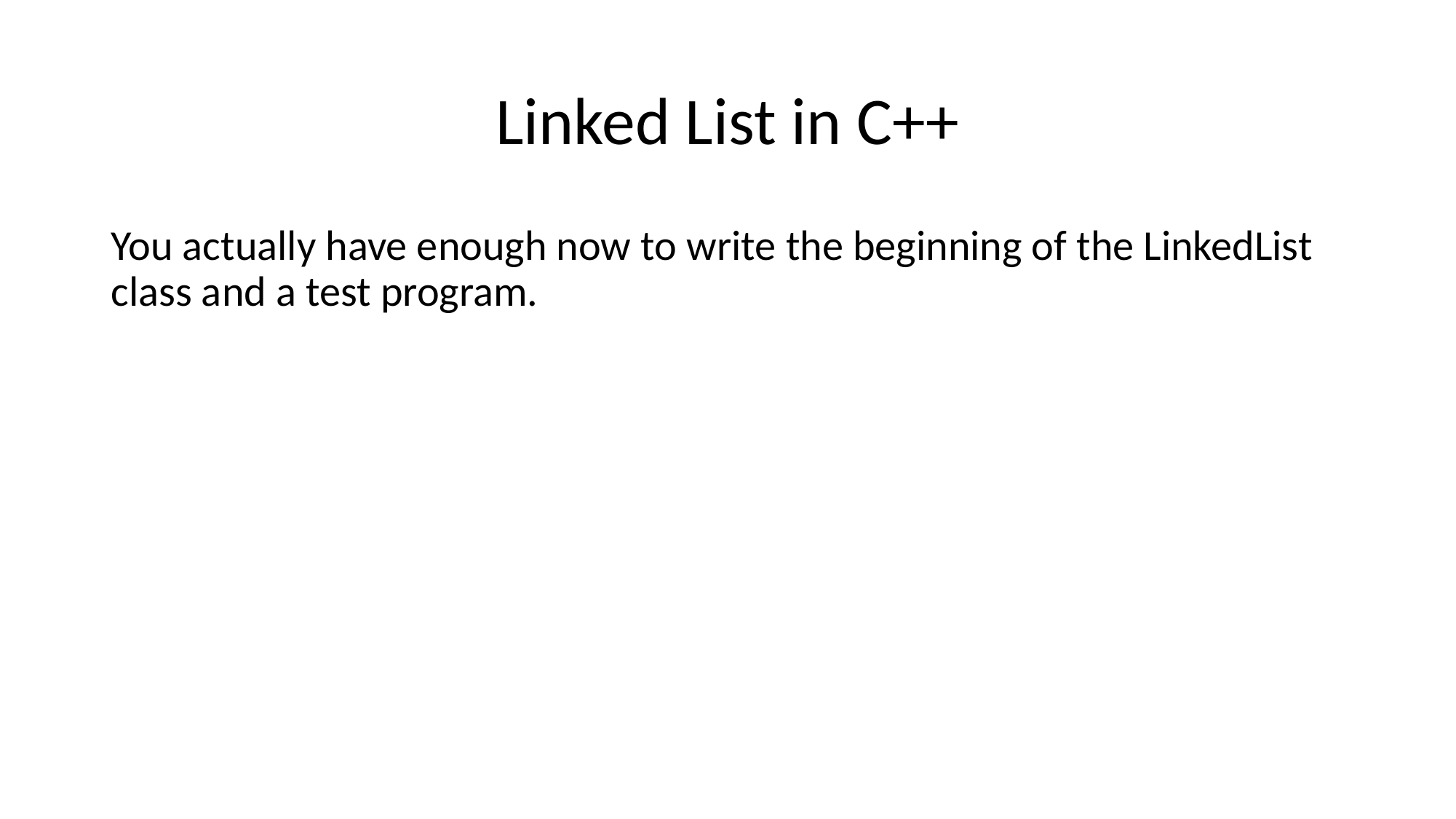

# Linked List in C++
You actually have enough now to write the beginning of the LinkedList class and a test program.